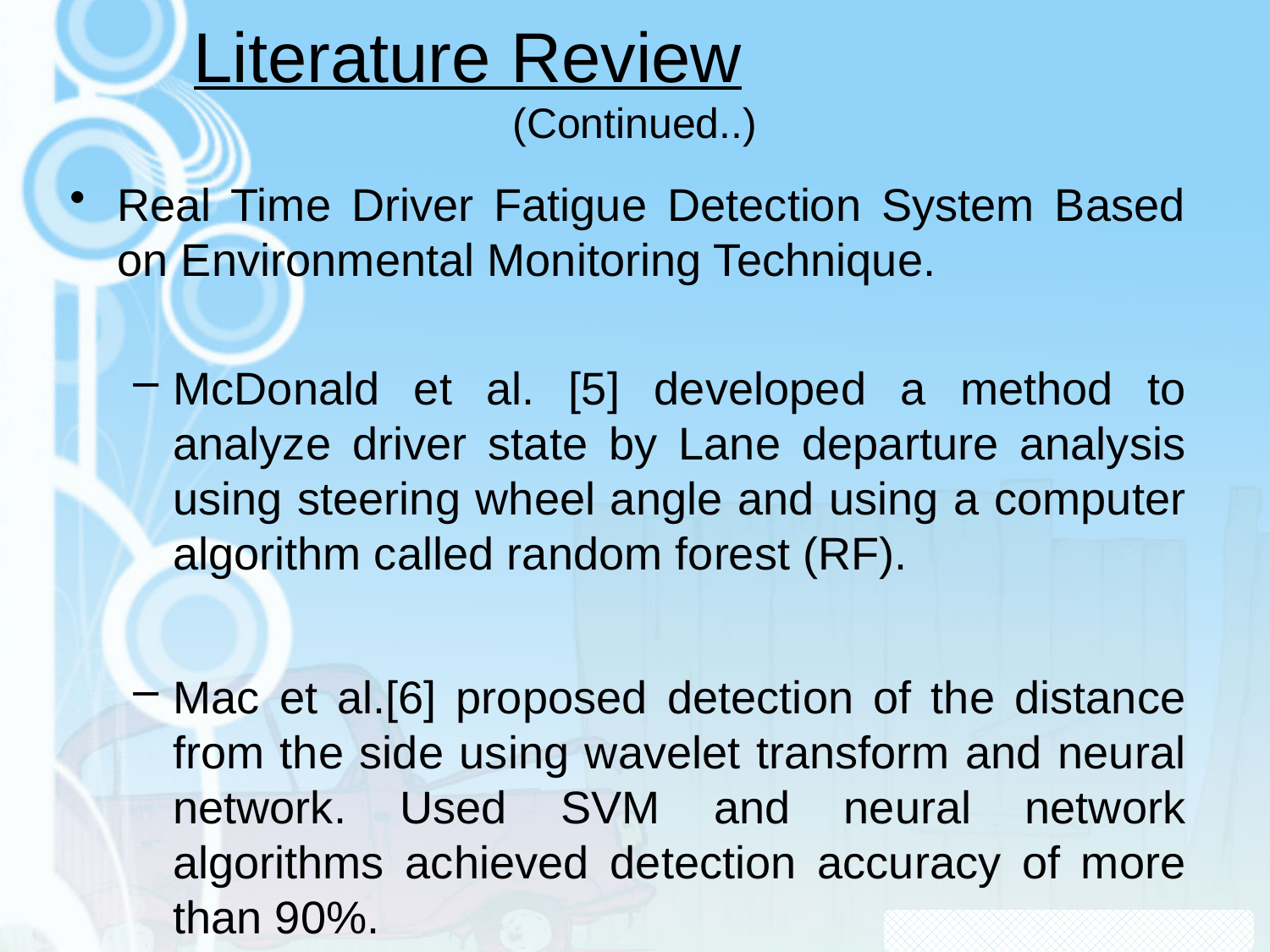

# Literature Review                  (Continued..)
Real Time Driver Fatigue Detection System Based on Environmental Monitoring Technique.

McDonald et al. [5] developed a method to analyze driver state by Lane departure analysis using steering wheel angle and using a computer algorithm called random forest (RF).

Mac et al.[6] proposed detection of the distance from the side using wavelet transform and neural network. Used SVM and neural network algorithms achieved detection accuracy of more than 90%.